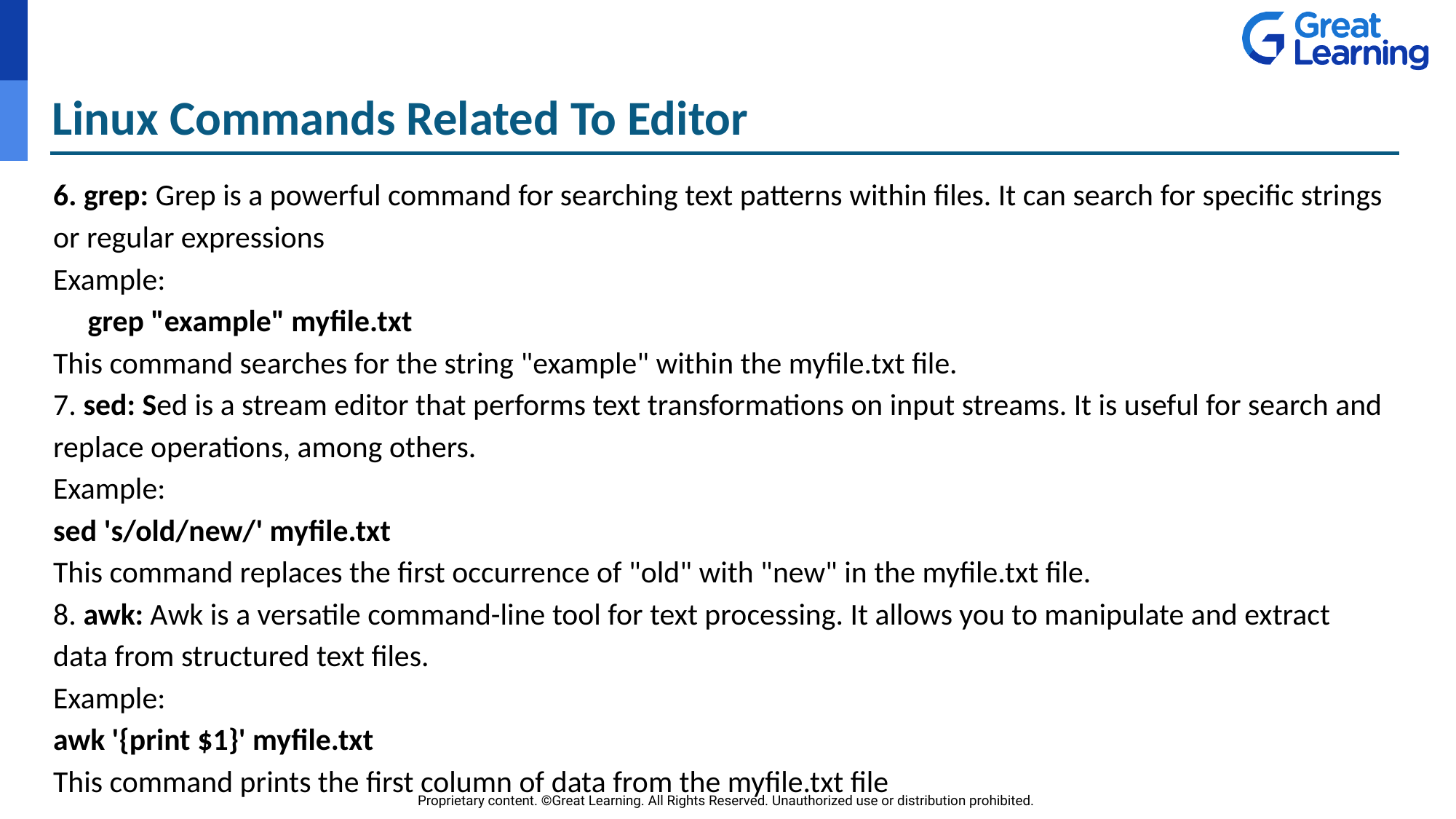

# Linux Commands Related To Editor
6. grep: Grep is a powerful command for searching text patterns within files. It can search for specific strings or regular expressions
Example:
     grep "example" myfile.txt
This command searches for the string "example" within the myfile.txt file.
7. sed: Sed is a stream editor that performs text transformations on input streams. It is useful for search and replace operations, among others.
Example:
sed 's/old/new/' myfile.txt
This command replaces the first occurrence of "old" with "new" in the myfile.txt file.
8. awk: Awk is a versatile command-line tool for text processing. It allows you to manipulate and extract data from structured text files.
Example:
awk '{print $1}' myfile.txt
This command prints the first column of data from the myfile.txt file